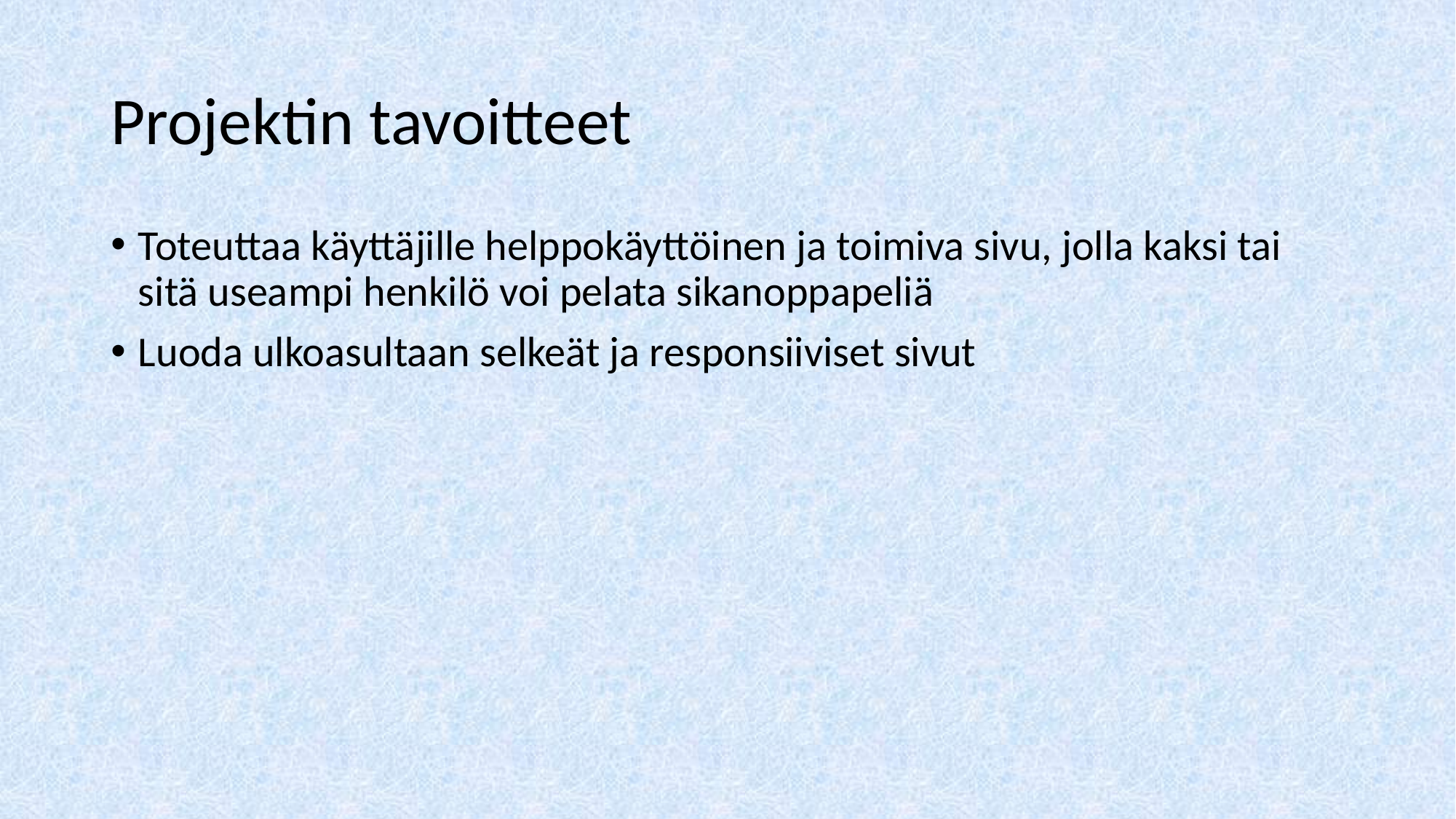

# Projektin tavoitteet
Toteuttaa käyttäjille helppokäyttöinen ja toimiva sivu, jolla kaksi tai sitä useampi henkilö voi pelata sikanoppapeliä
Luoda ulkoasultaan selkeät ja responsiiviset sivut